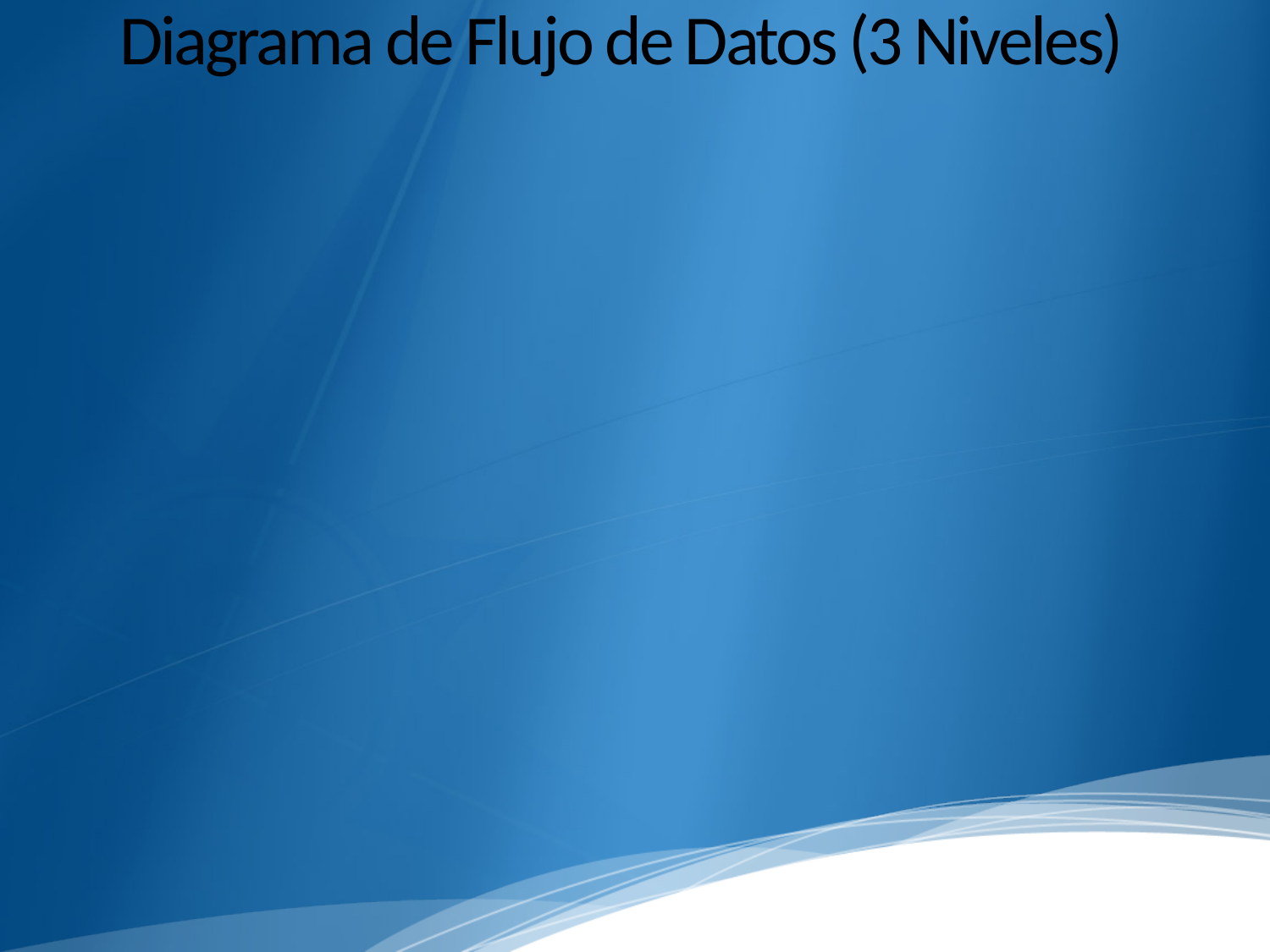

# Diagrama de Flujo de Datos (3 Niveles)